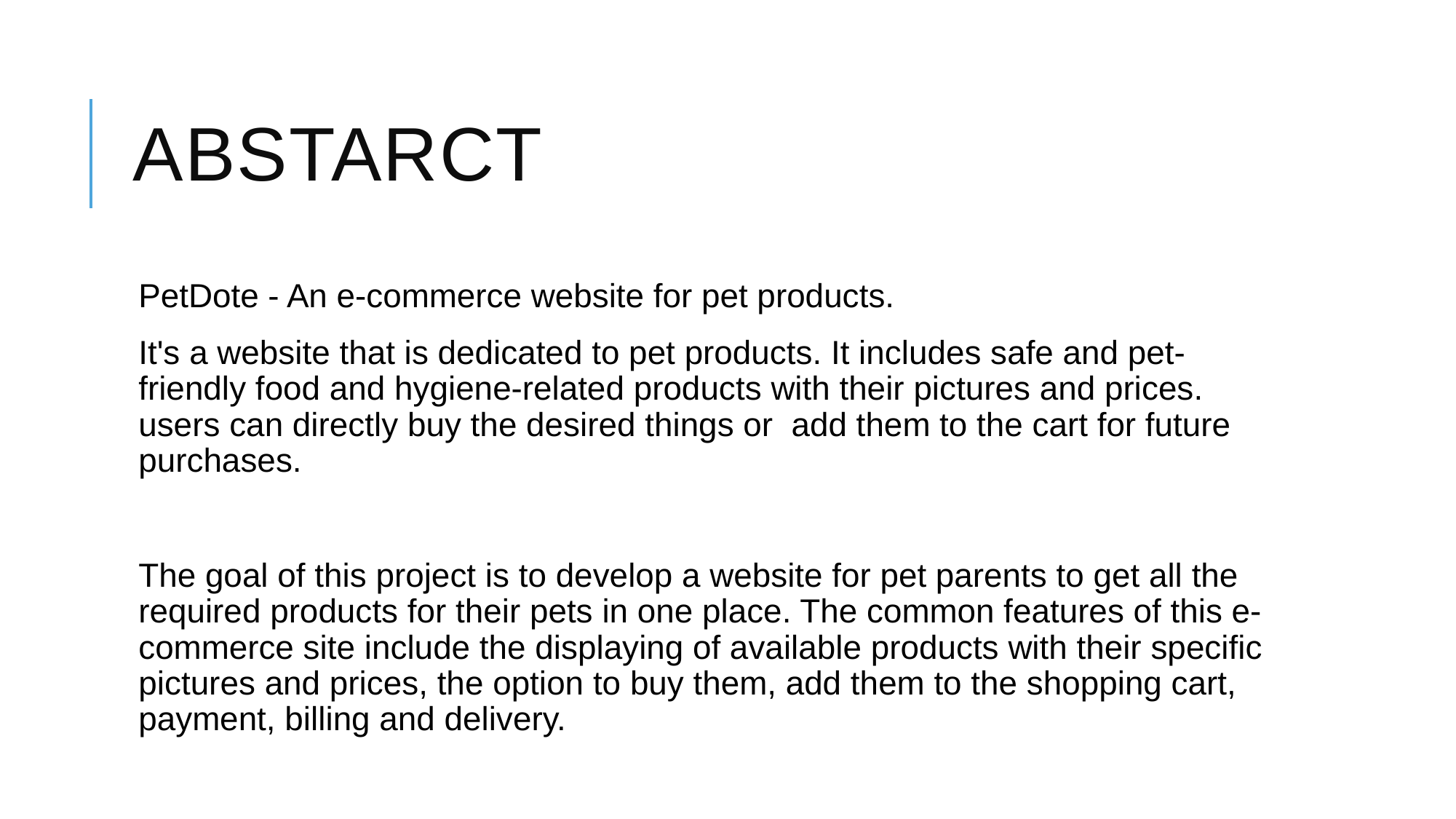

# abstarct
PetDote - An e-commerce website for pet products.
It's a website that is dedicated to pet products. It includes safe and pet-friendly food and hygiene-related products with their pictures and prices. users can directly buy the desired things or  add them to the cart for future purchases.

The goal of this project is to develop a website for pet parents to get all the required products for their pets in one place. The common features of this e-commerce site include the displaying of available products with their specific pictures and prices, the option to buy them, add them to the shopping cart, payment, billing and delivery.